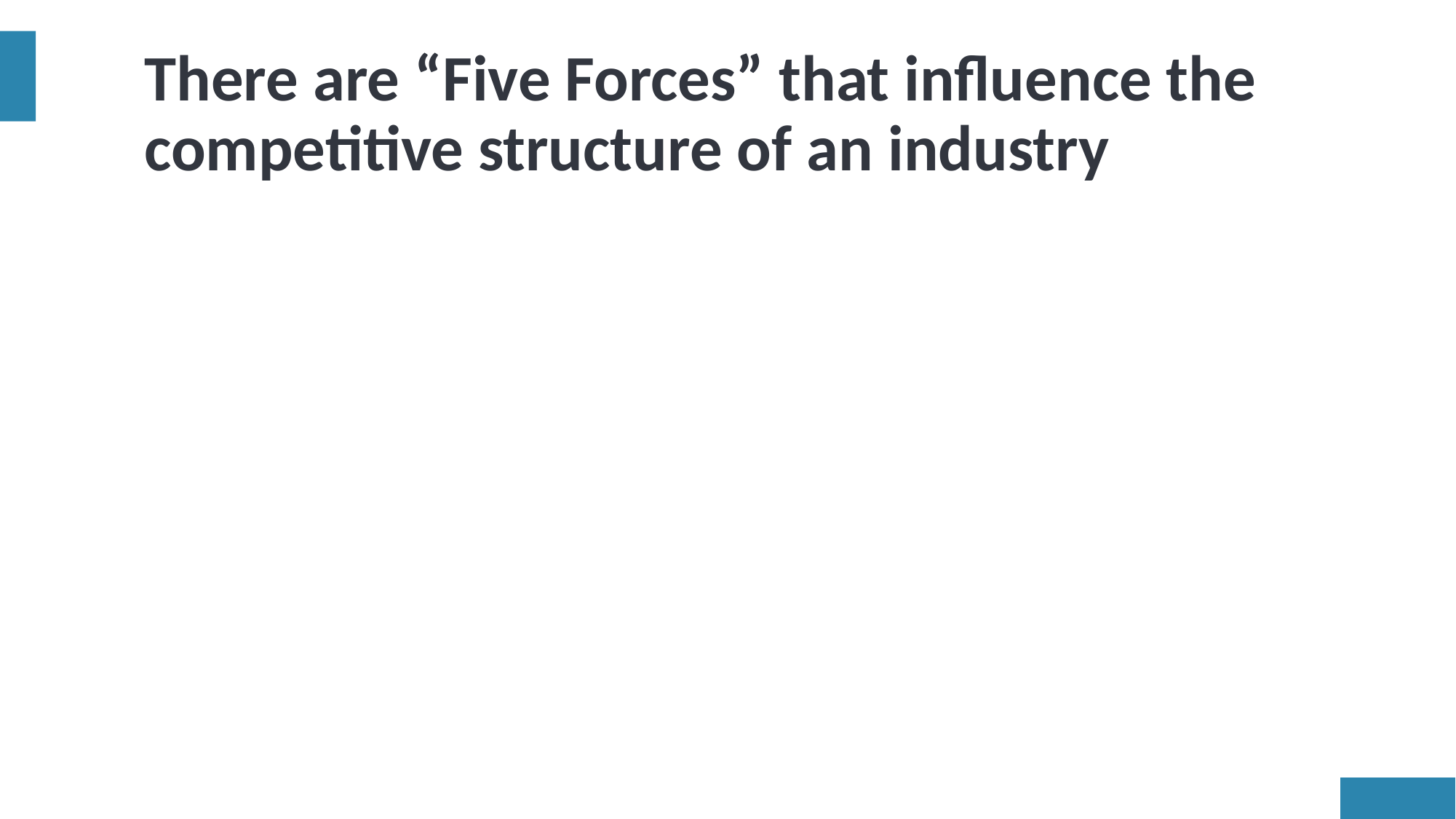

There are “Five Forces” that influence the competitive structure of an industry